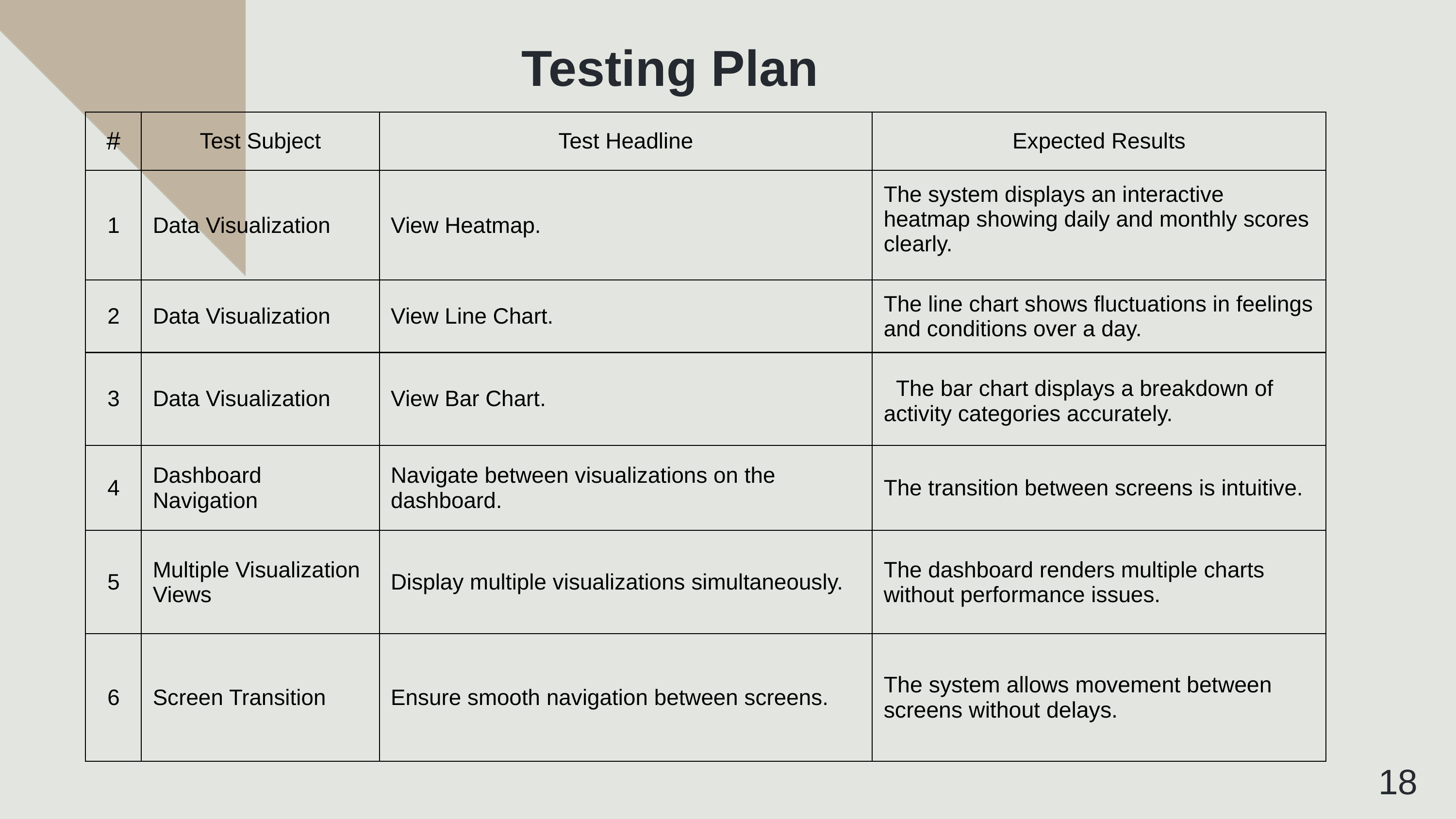

Testing Plan
| # | Test Subject | Test Headline | Expected Results |
| --- | --- | --- | --- |
| 1 | Data Visualization | View Heatmap. | The system displays an interactive heatmap showing daily and monthly scores clearly. |
| 2 | Data Visualization | View Line Chart. | The line chart shows fluctuations in feelings and conditions over a day. |
| 3 | Data Visualization | View Bar Chart. | The bar chart displays a breakdown of activity categories accurately. |
| 4 | Dashboard Navigation | Navigate between visualizations on the dashboard. | The transition between screens is intuitive. |
| 5 | Multiple Visualization Views | Display multiple visualizations simultaneously. | The dashboard renders multiple charts without performance issues. |
| 6 | Screen Transition | Ensure smooth navigation between screens. | The system allows movement between screens without delays. |
18